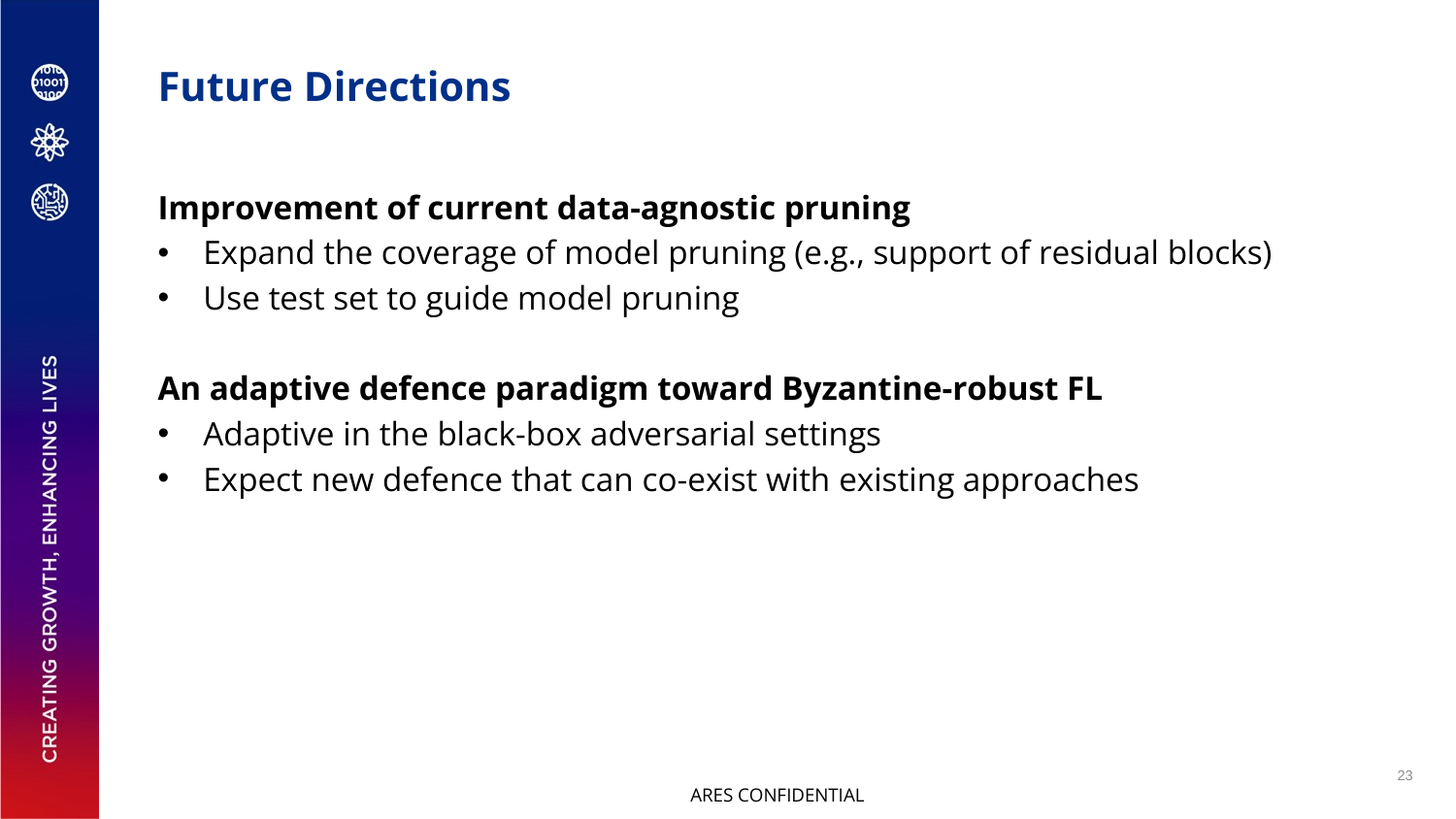

# Future Directions
Improvement of current data-agnostic pruning
Expand the coverage of model pruning (e.g., support of residual blocks)
Use test set to guide model pruning

An adaptive defence paradigm toward Byzantine-robust FL
Adaptive in the black-box adversarial settings
Expect new defence that can co-exist with existing approaches